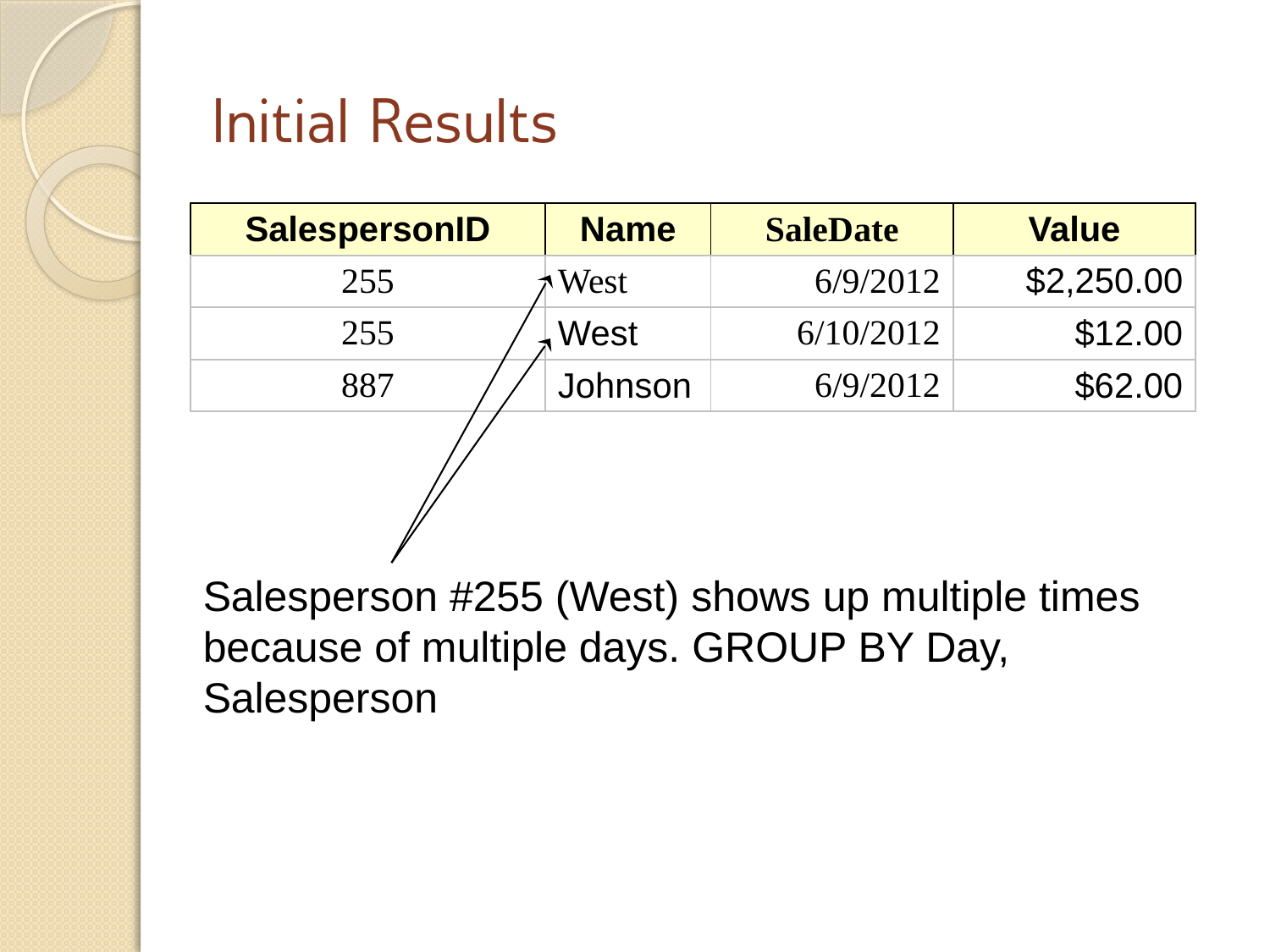

# Initial Results
| SalespersonID | Name | SaleDate | Value |
| --- | --- | --- | --- |
| 255 | West | 6/9/2012 | $2,250.00 |
| 255 | West | 6/10/2012 | $12.00 |
| 887 | Johnson | 6/9/2012 | $62.00 |

Salesperson #255 (West) shows up multiple times because of multiple days. GROUP BY Day, Salesperson